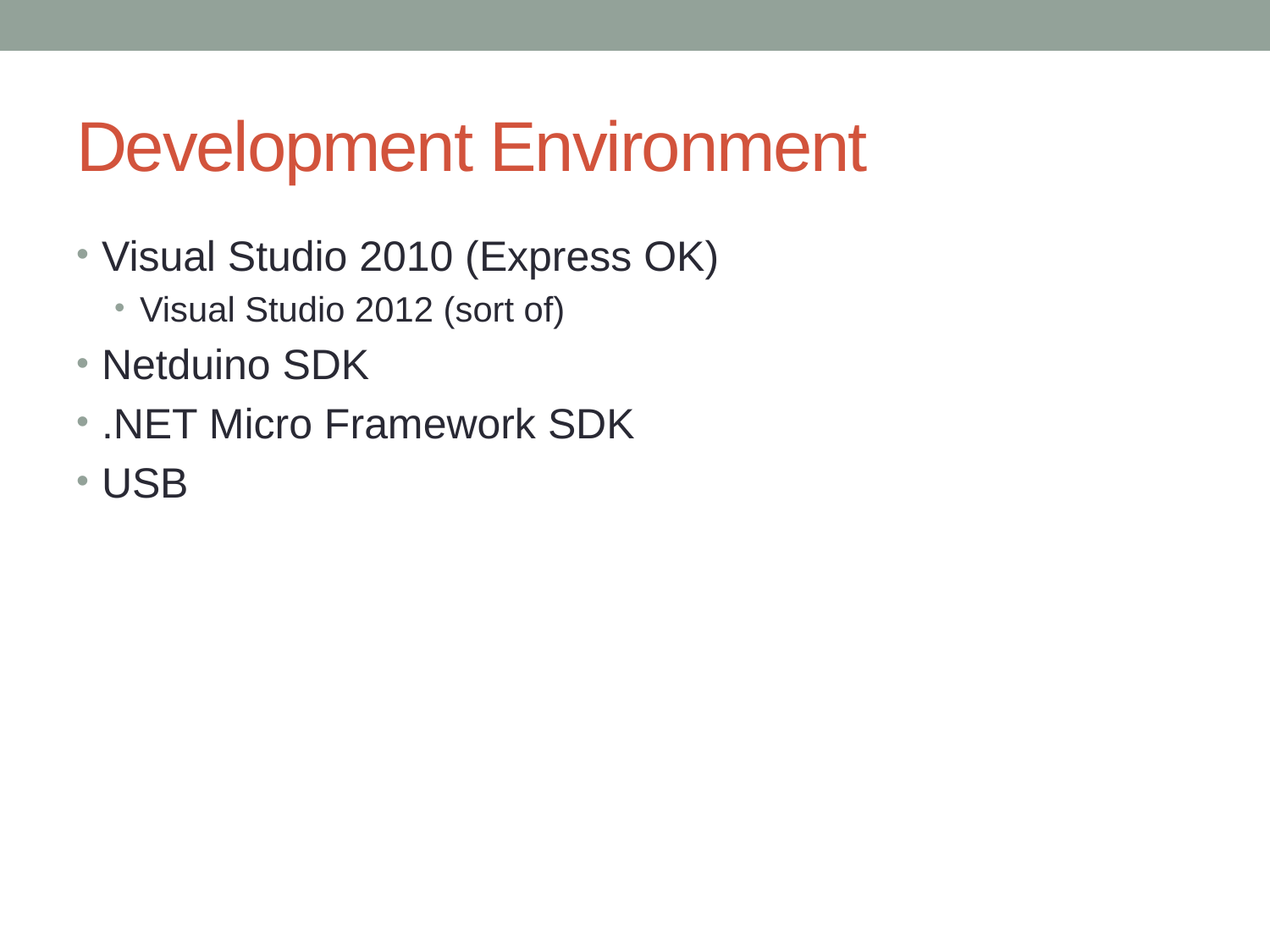

# Development Environment
Visual Studio 2010 (Express OK)
Visual Studio 2012 (sort of)
Netduino SDK
.NET Micro Framework SDK
USB